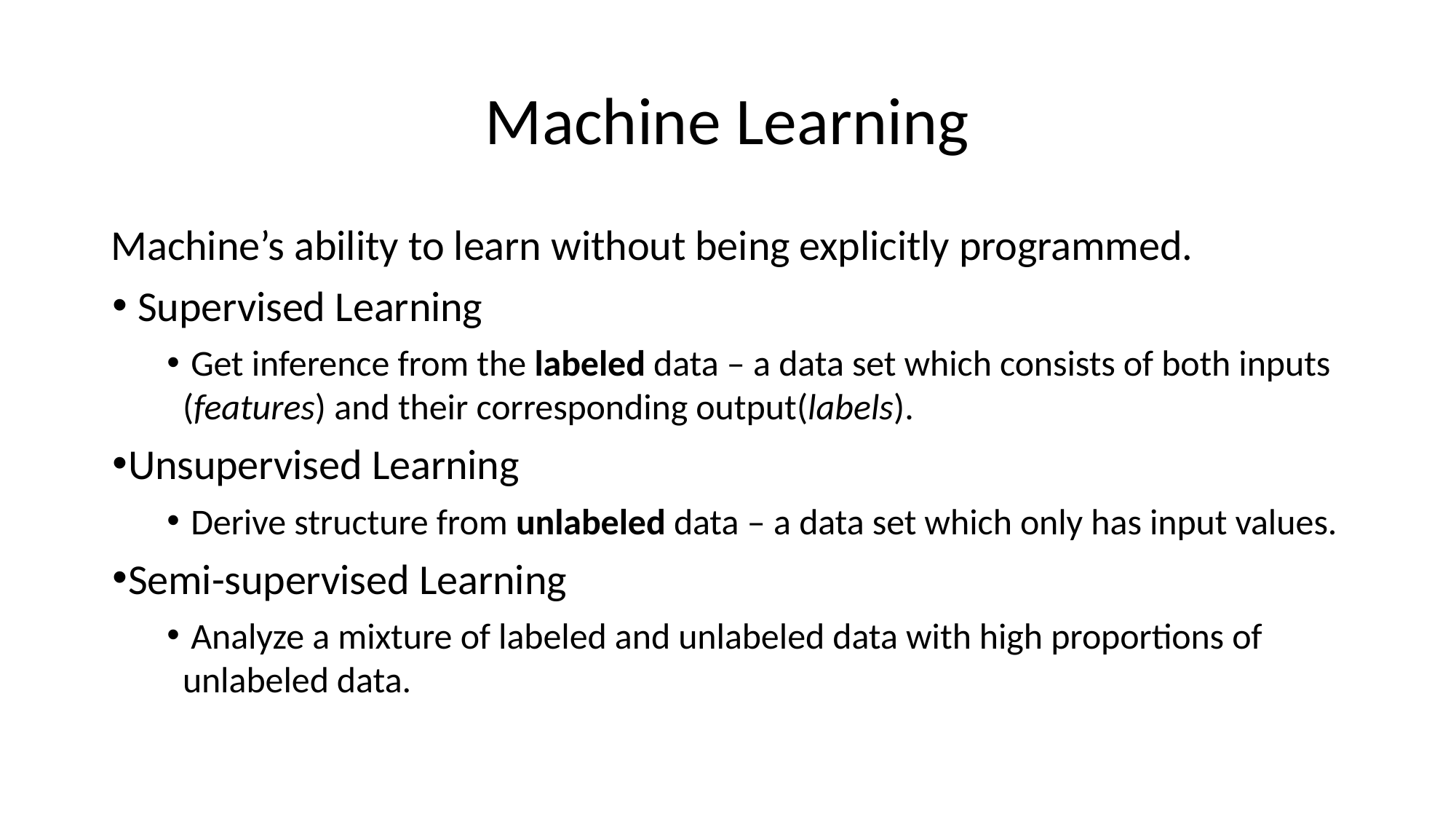

# Machine Learning
Machine’s ability to learn without being explicitly programmed.
 Supervised Learning
 Get inference from the labeled data – a data set which consists of both inputs  (features) and their corresponding output(labels).
Unsupervised Learning
 Derive structure from unlabeled data – a data set which only has input values.
Semi-supervised Learning
 Analyze a mixture of labeled and unlabeled data with high proportions of unlabeled data.